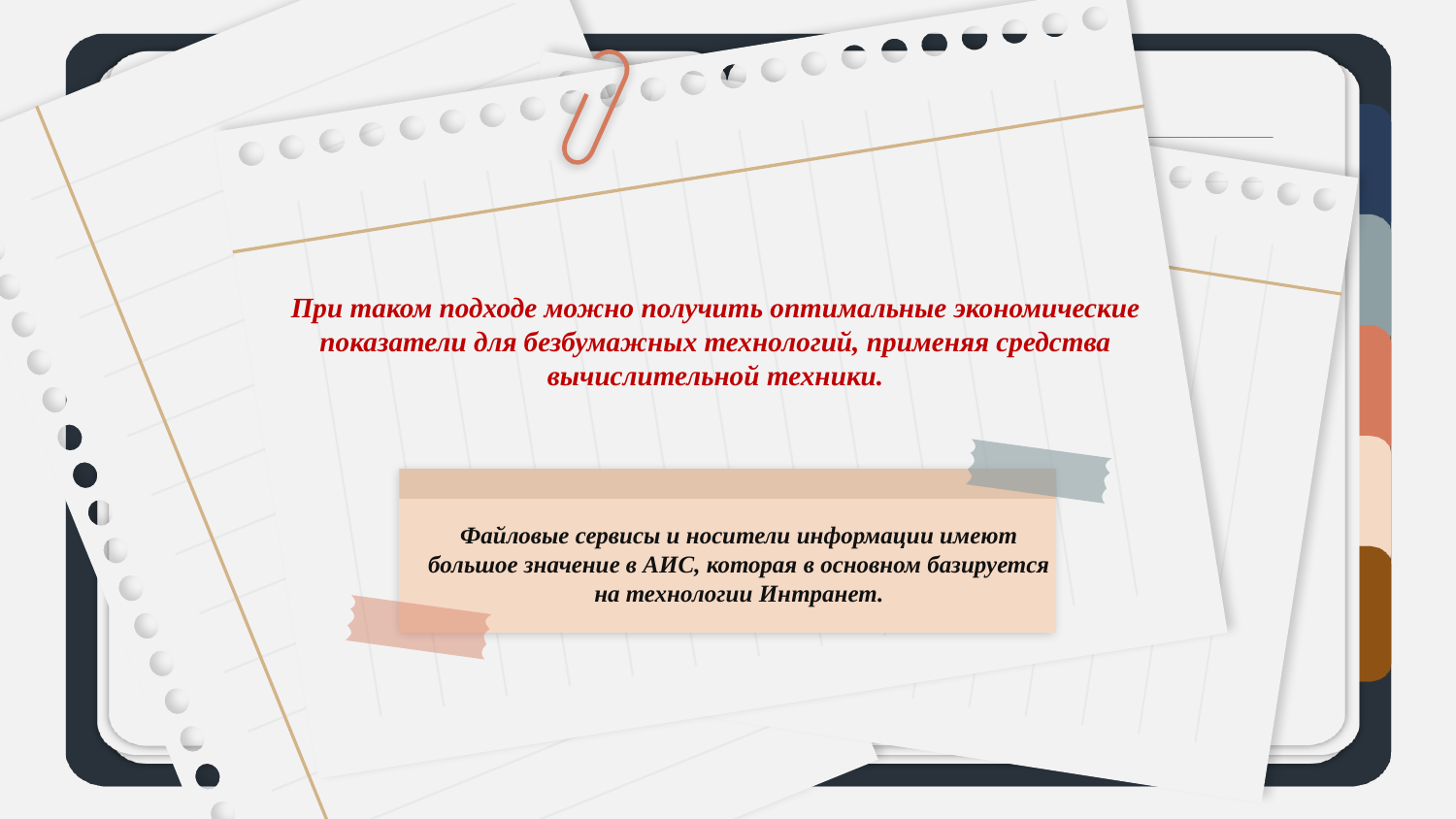

# При таком подходе можно получить оптимальные экономические показатели для безбумажных технологий, применяя средства вычислительной техники.

Файловые сервисы и носители информации имеют большое значение в АИС, которая в основном базируется на технологии Интранет.